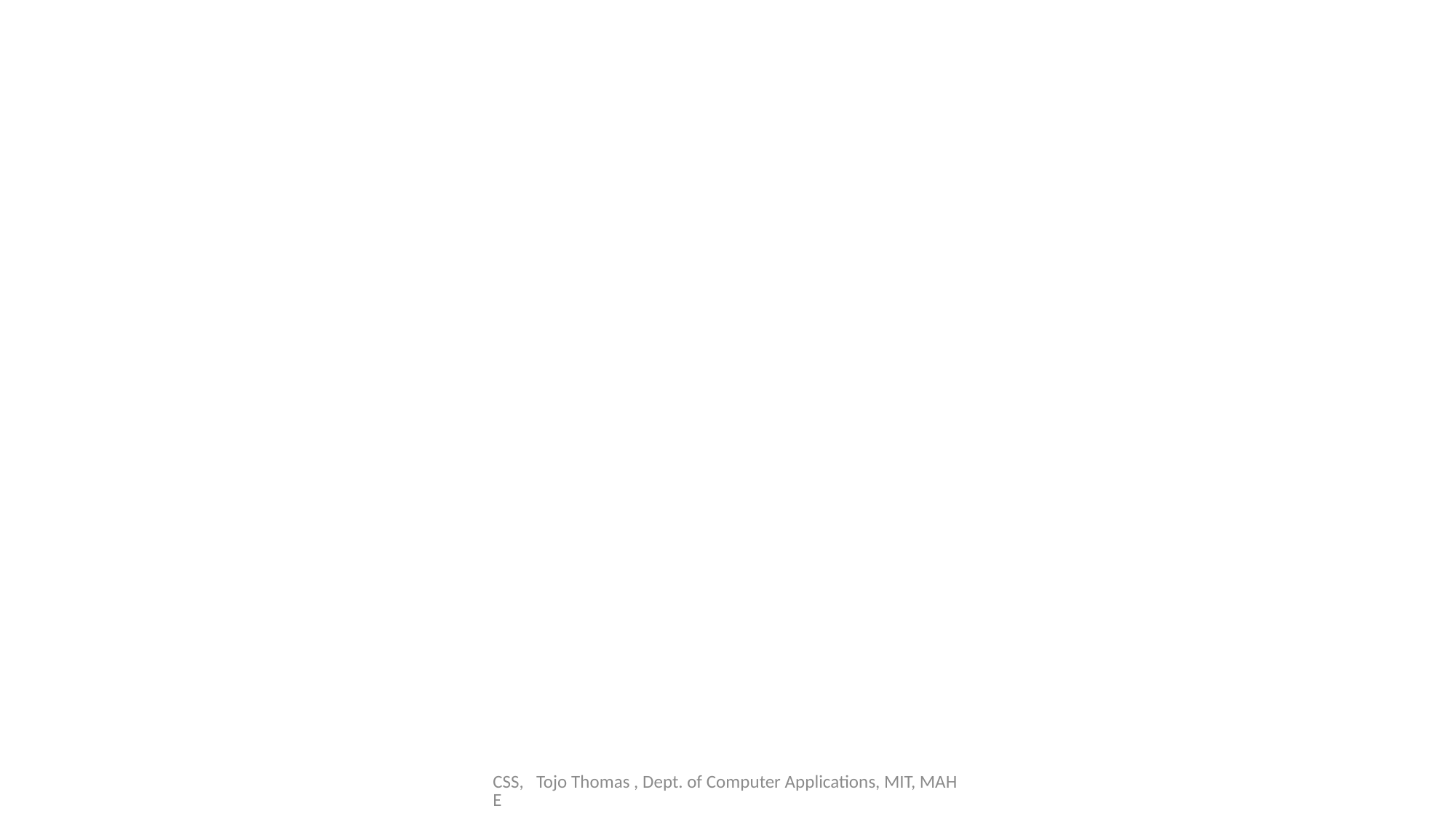

#

CSS,   Tojo Thomas , Dept. of Computer Applications, MIT, MAHE